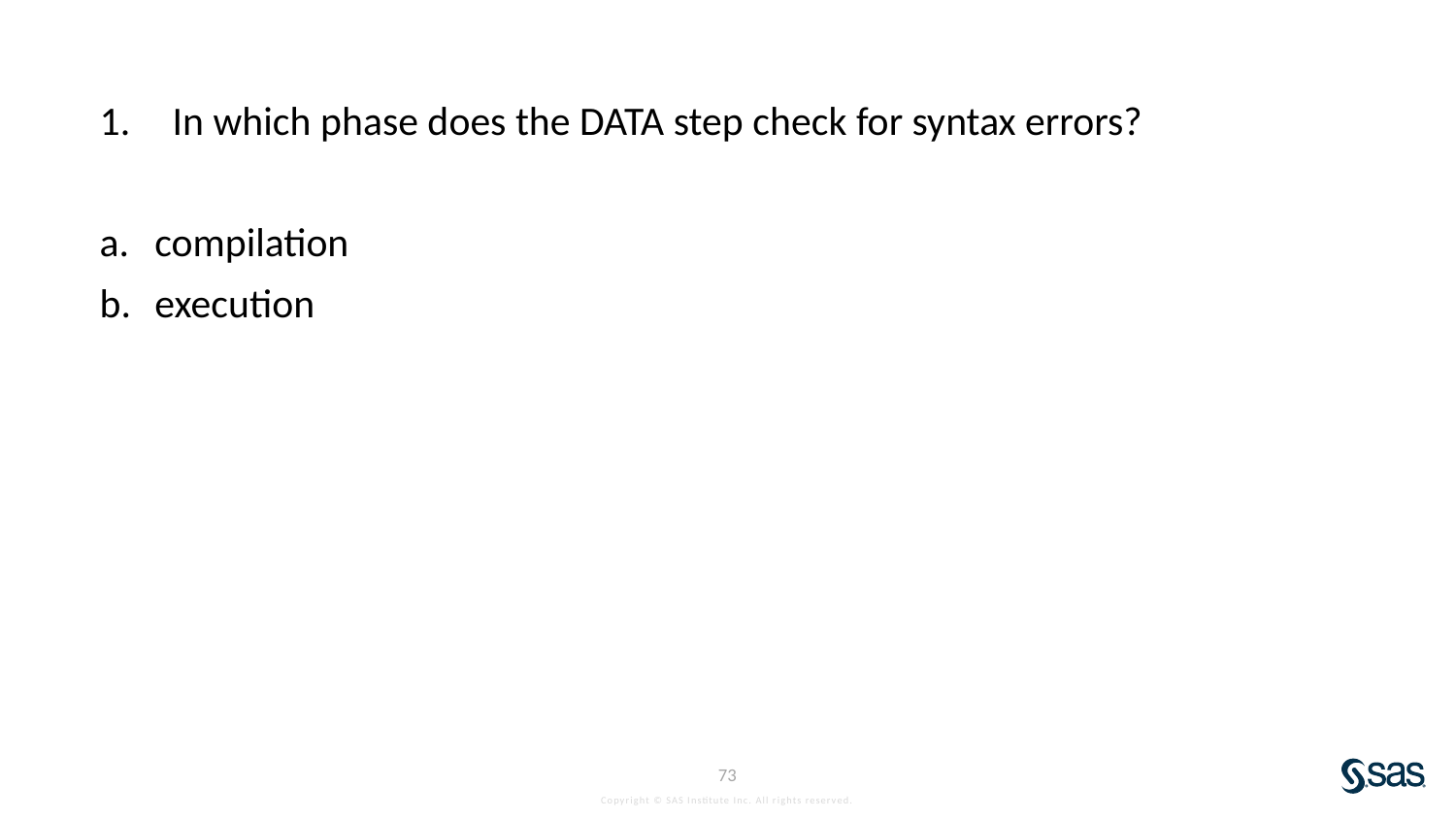

In which phase does the DATA step check for syntax errors?

compilation
execution